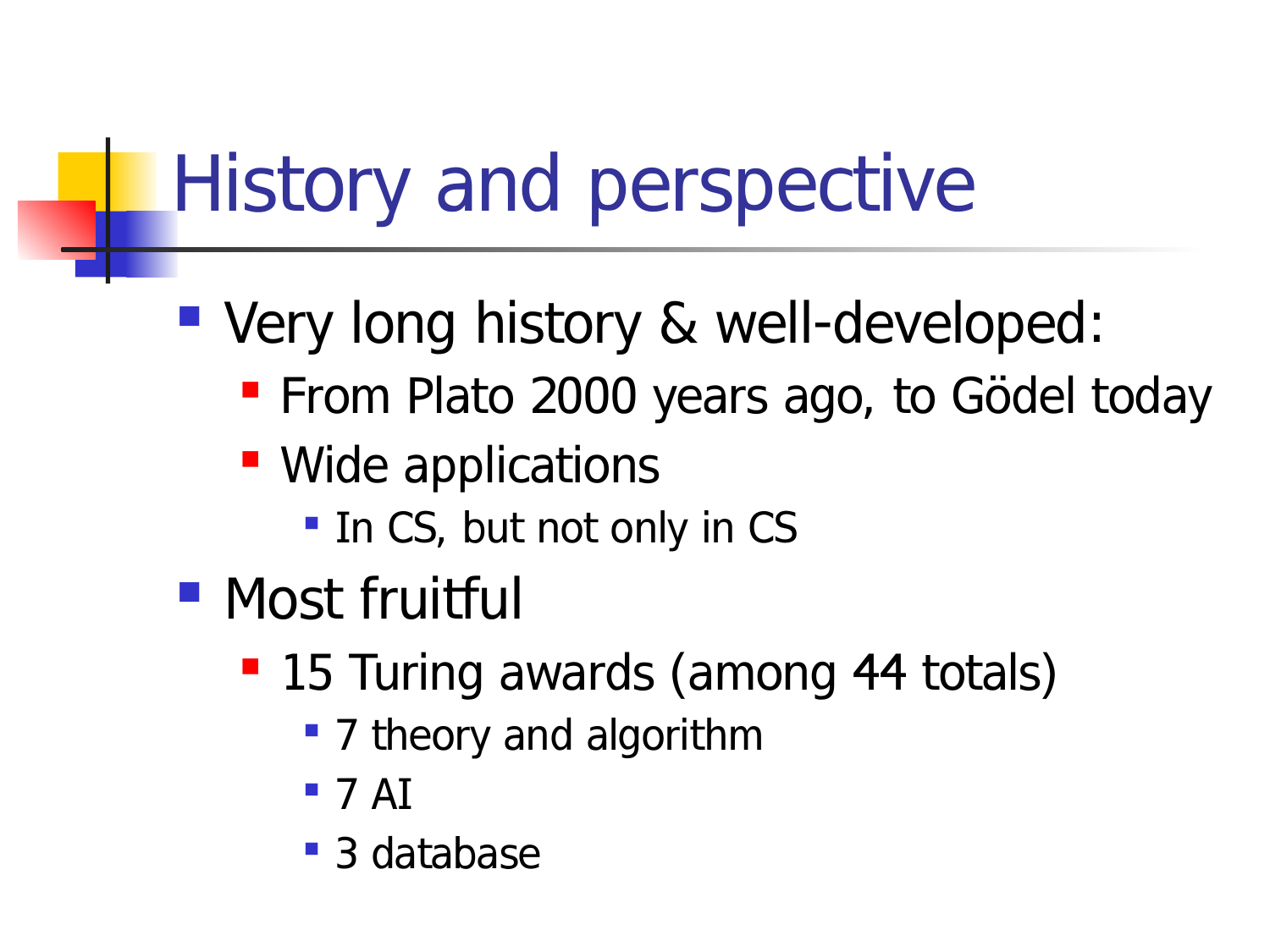

# History and perspective
Very long history & well-developed:
From Plato 2000 years ago, to Gödel today
Wide applications
In CS, but not only in CS
Most fruitful
15 Turing awards (among 44 totals)
7 theory and algorithm
7 AI
3 database